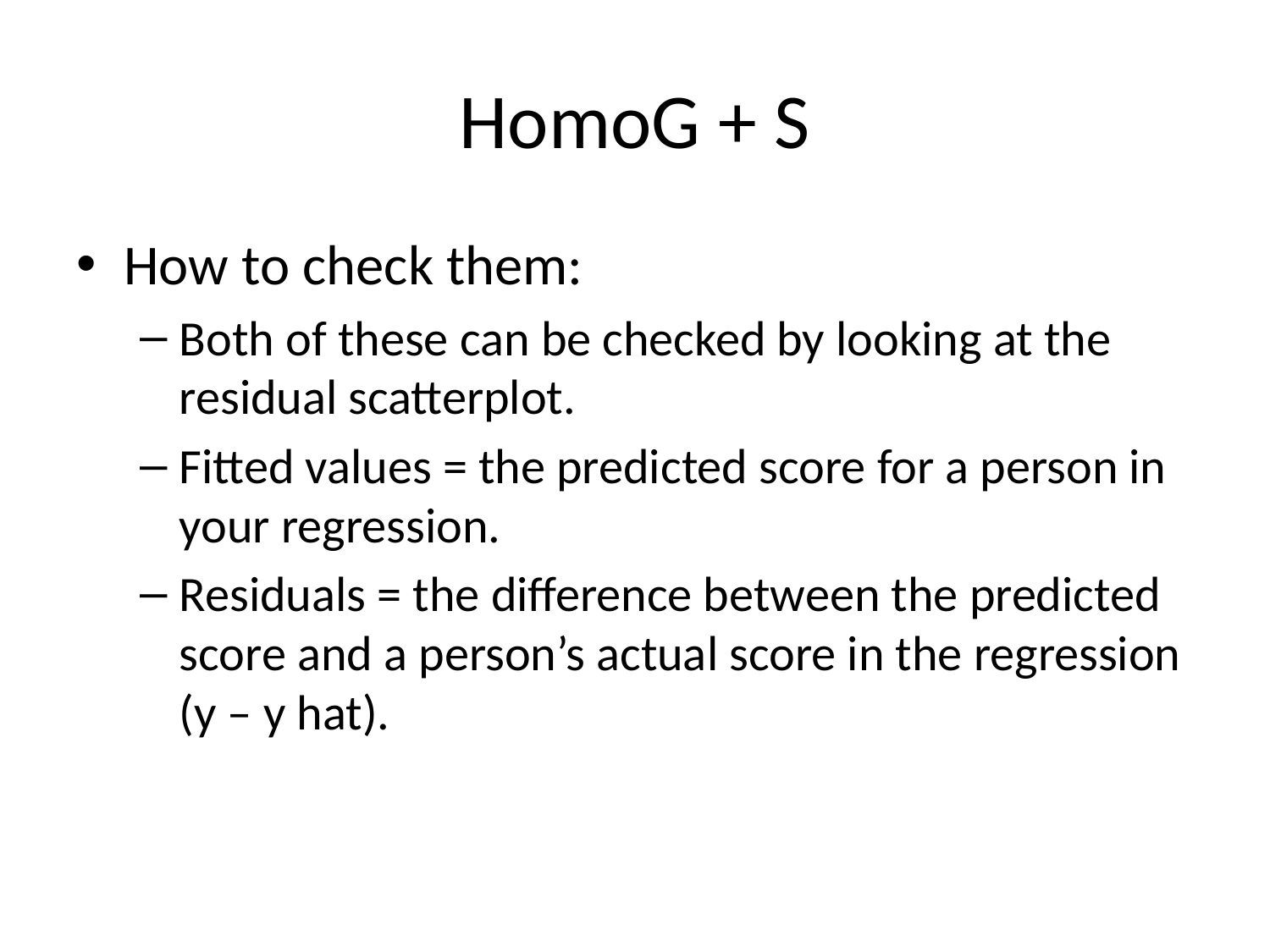

# HomoG + S
How to check them:
Both of these can be checked by looking at the residual scatterplot.
Fitted values = the predicted score for a person in your regression.
Residuals = the difference between the predicted score and a person’s actual score in the regression (y – y hat).